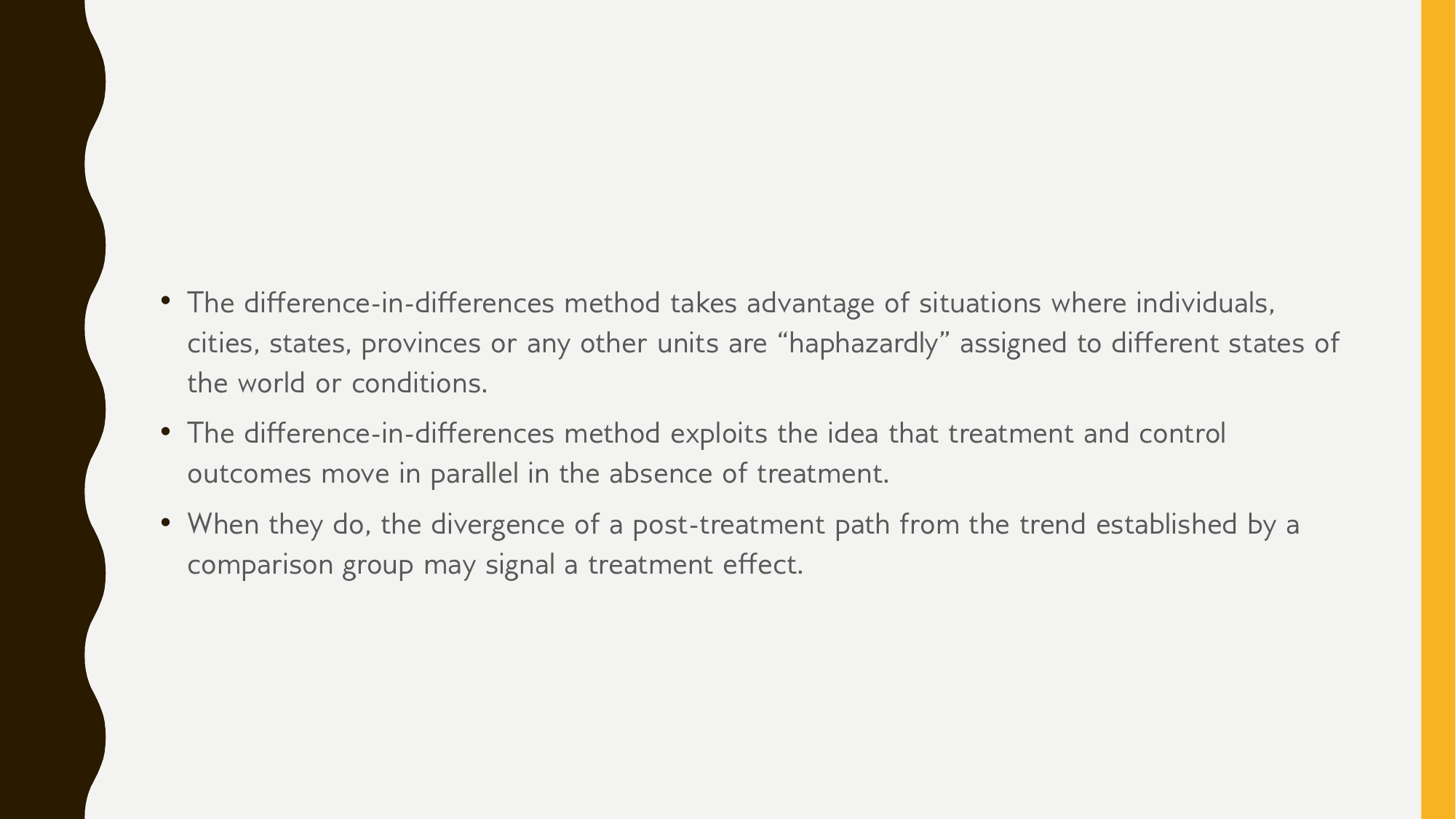

#
The difference-in-differences method takes advantage of situations where individuals, cities, states, provinces or any other units are “haphazardly” assigned to different states of the world or conditions.
The difference-in-differences method exploits the idea that treatment and control outcomes move in parallel in the absence of treatment.
When they do, the divergence of a post-treatment path from the trend established by a comparison group may signal a treatment effect.